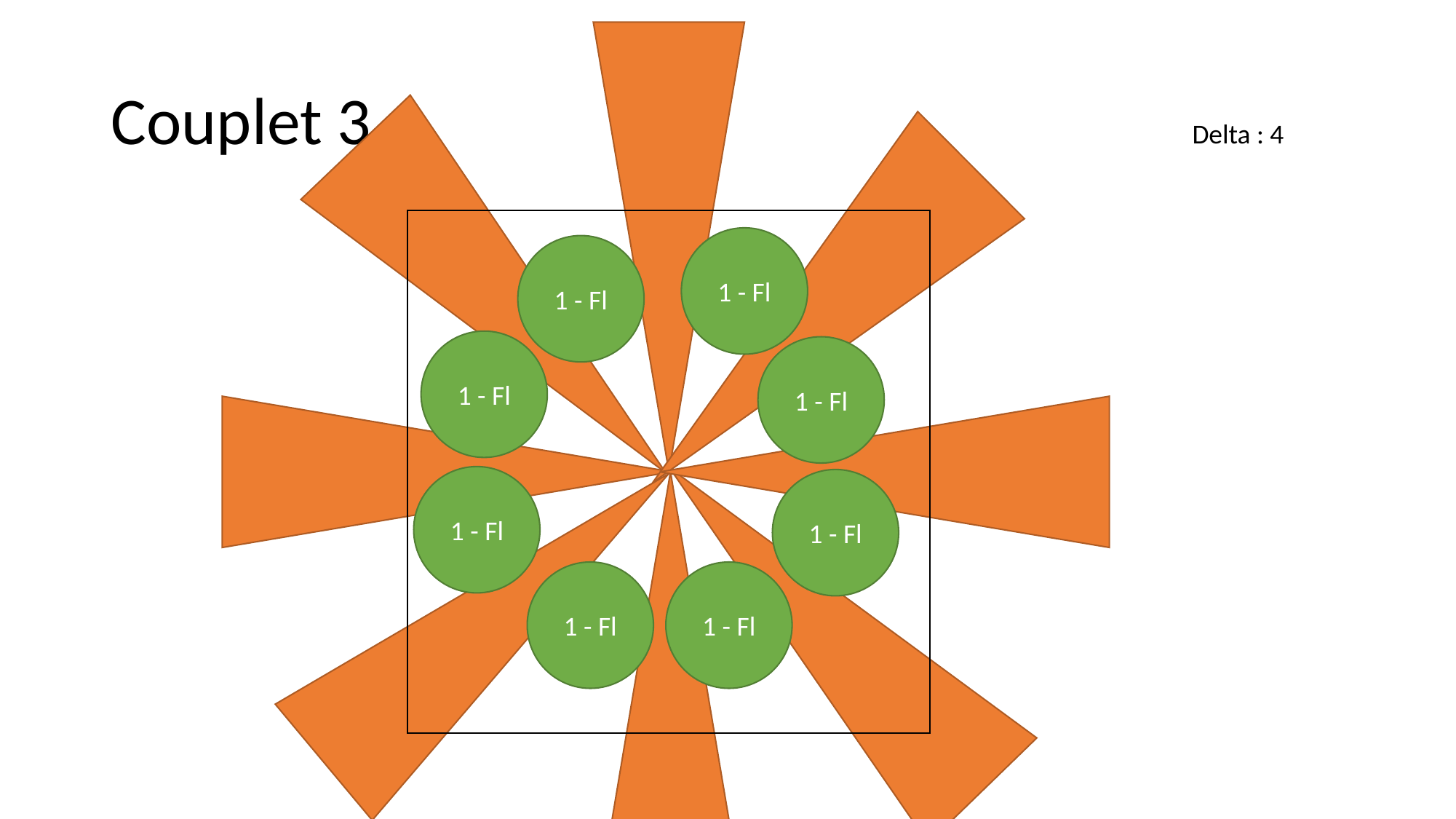

# Couplet 3

Delta : 4

1 - Fl
1 - Fl

1 - Fl
1 - Fl

1 - Fl
1 - Fl

1 - Fl
1 - Fl